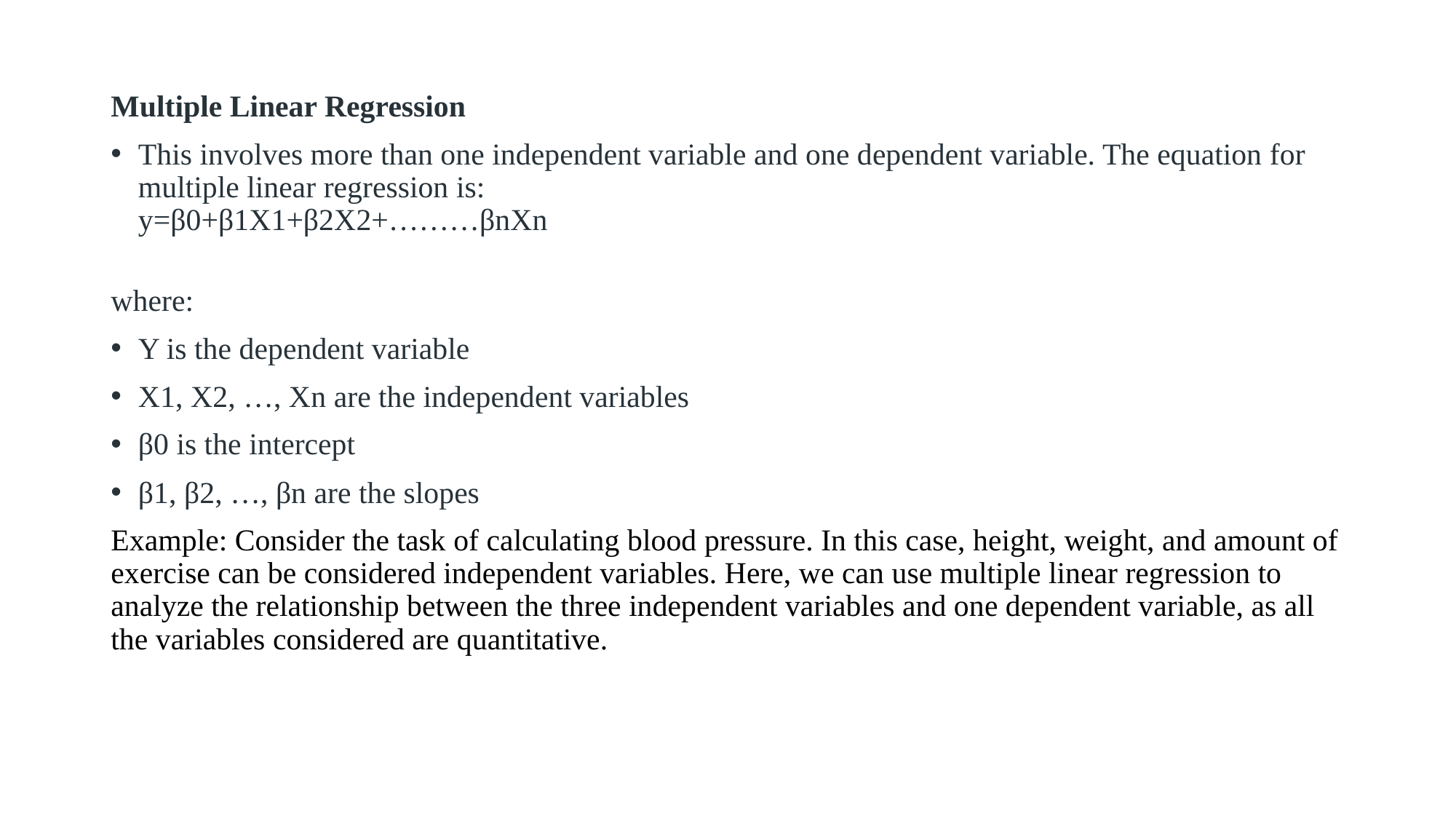

Multiple Linear Regression
This involves more than one independent variable and one dependent variable. The equation for multiple linear regression is:
y=β0+β1X1+β2X2+………βnXn
where:
Y is the dependent variable
X1, X2, …, Xn are the independent variables
β0 is the intercept
β1, β2, …, βn are the slopes
Example: Consider the task of calculating blood pressure. In this case, height, weight, and amount of exercise can be considered independent variables. Here, we can use multiple linear regression to analyze the relationship between the three independent variables and one dependent variable, as all the variables considered are quantitative.